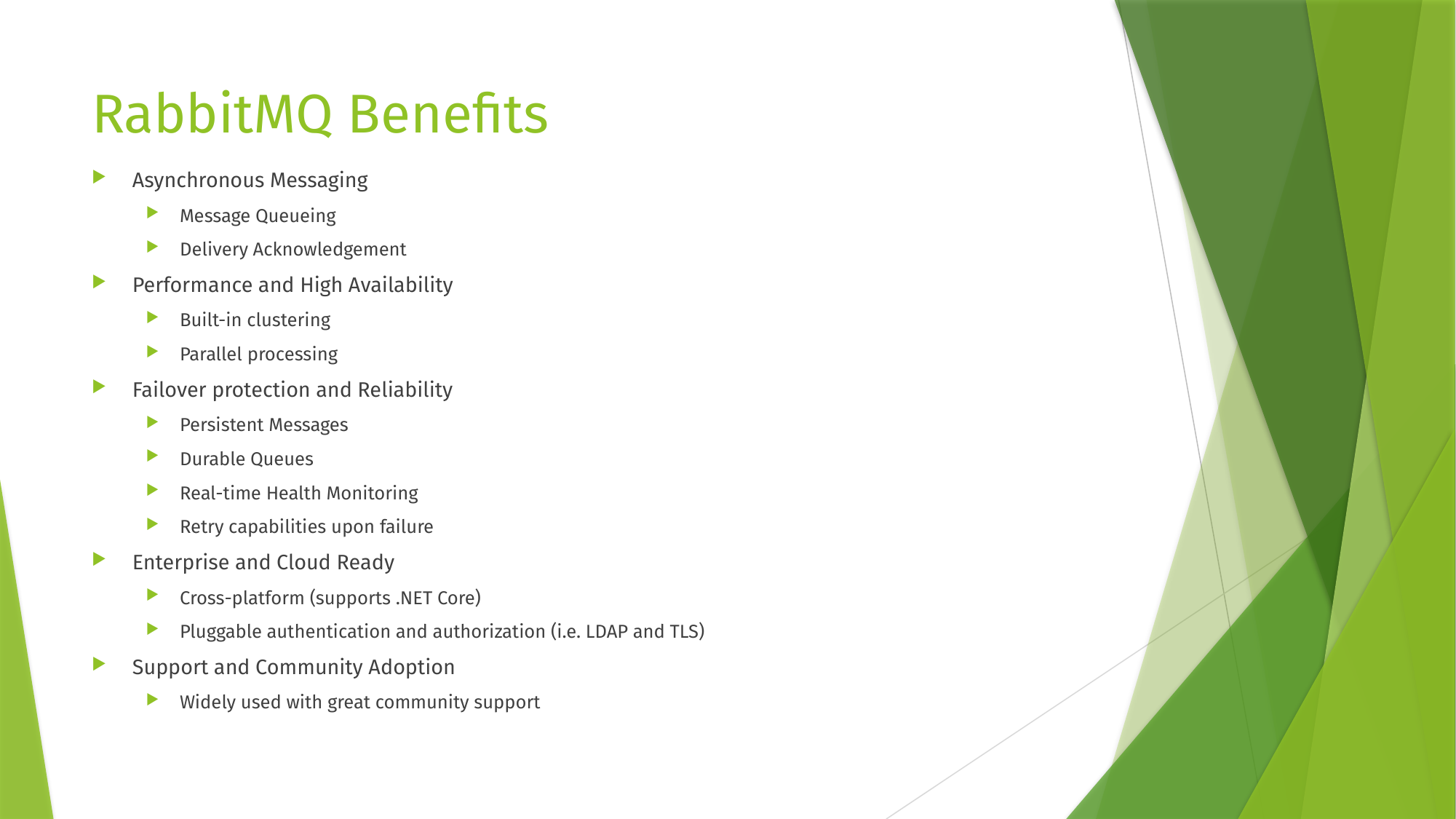

# RabbitMQ Benefits
Asynchronous Messaging
Message Queueing
Delivery Acknowledgement
Performance and High Availability
Built-in clustering
Parallel processing
Failover protection and Reliability
Persistent Messages
Durable Queues
Real-time Health Monitoring
Retry capabilities upon failure
Enterprise and Cloud Ready
Cross-platform (supports .NET Core)
Pluggable authentication and authorization (i.e. LDAP and TLS)
Support and Community Adoption
Widely used with great community support